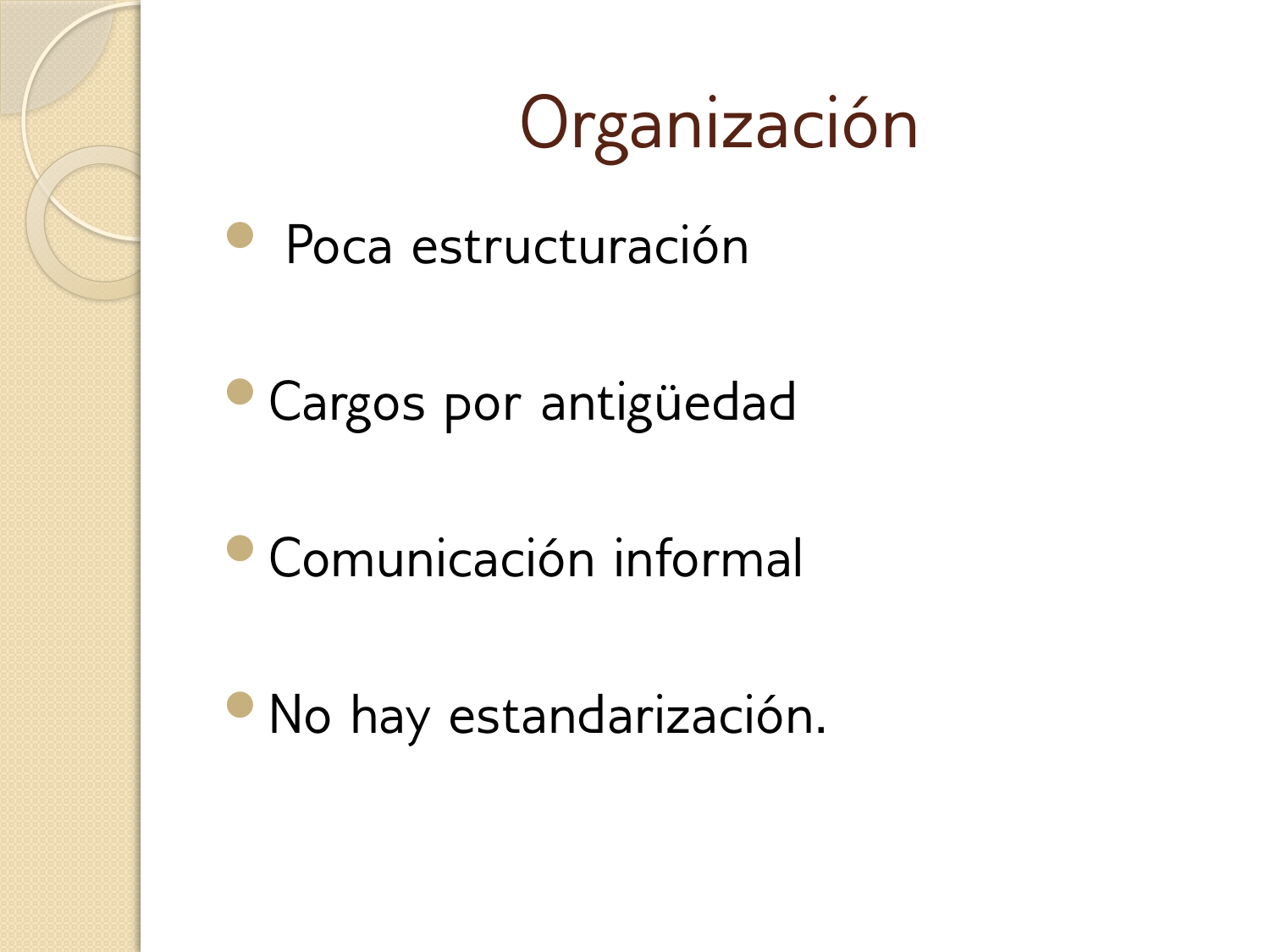

# Organización
 Poca estructuración

Cargos por antigüedad

Comunicación informal

No hay estandarización.